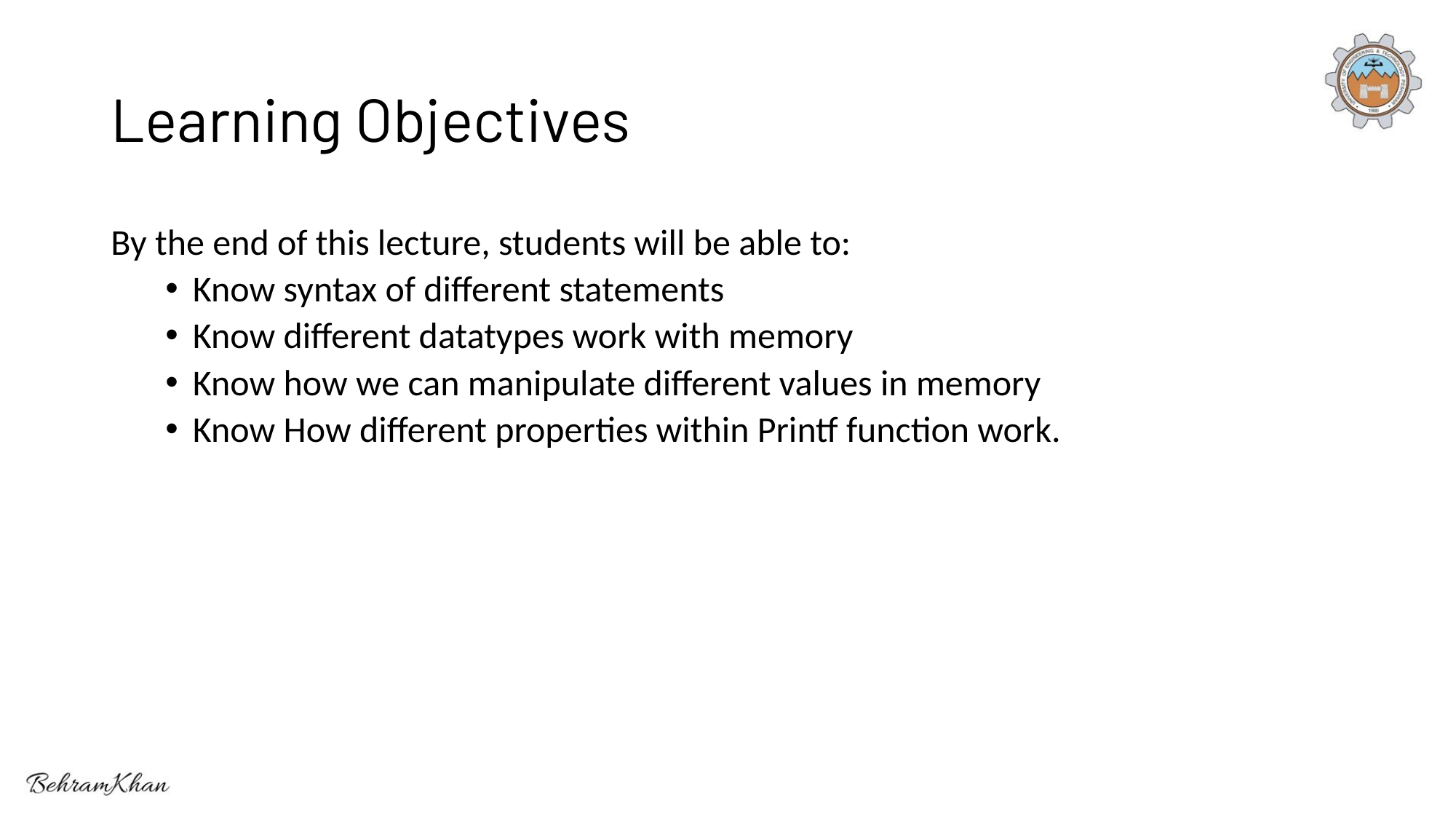

# Learning Objectives
By the end of this lecture, students will be able to:
Know syntax of different statements
Know different datatypes work with memory
Know how we can manipulate different values in memory
Know How different properties within Printf function work.